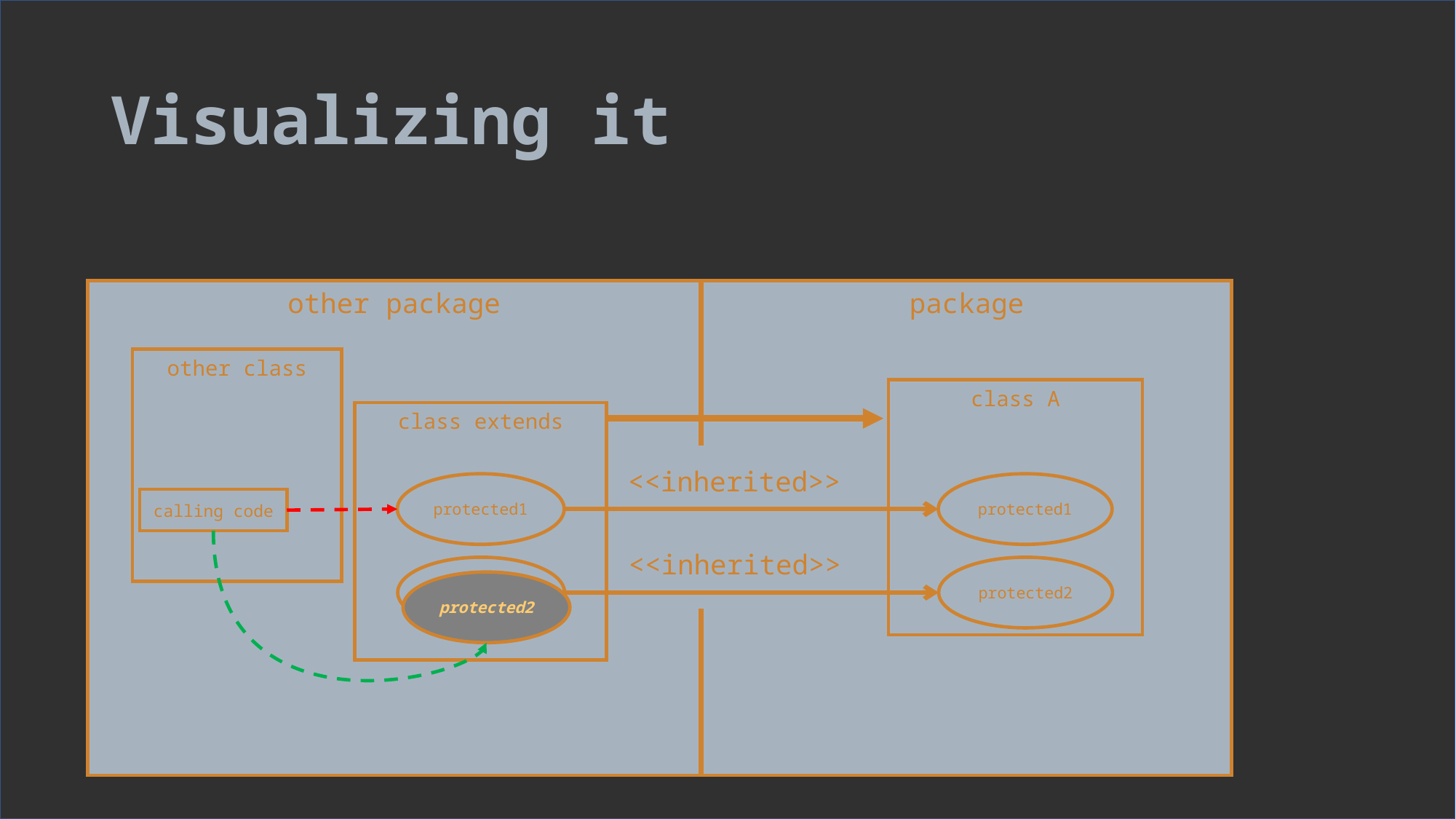

# Visualizing it
other package
package
other class
class A
class extends

<<inherited>>
protected1
protected1
calling code
<<inherited>>
protected2
protected2
protected2